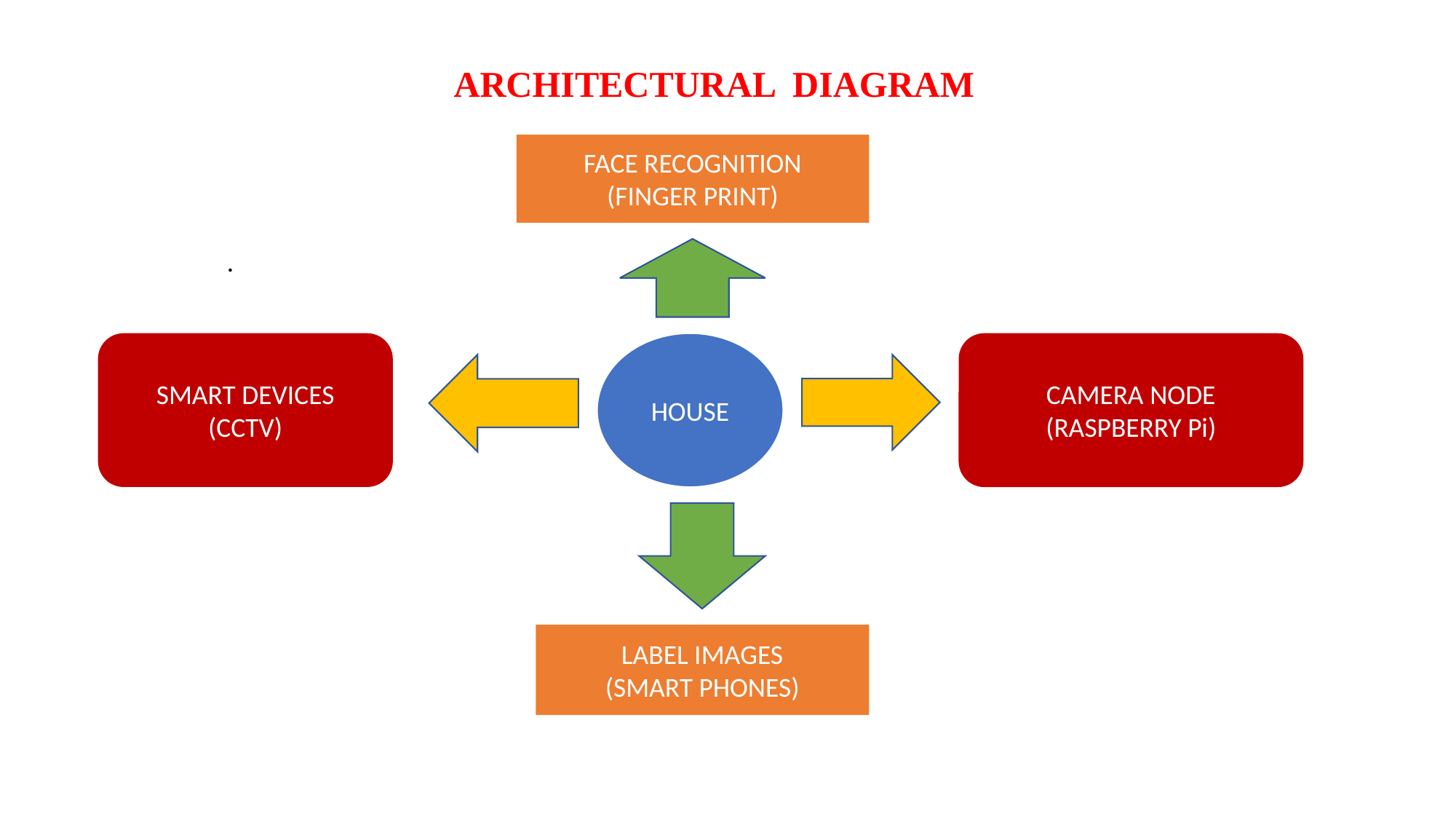

ARCHITECTURAL  DIAGRAM
FACE RECOGNITION
(FINGER PRINT)
.

SMART DEVICES
(CCTV)
HOUSE
CAMERA NODE
(RASPBERRY Pi)

LABEL IMAGES
(SMART PHONES)